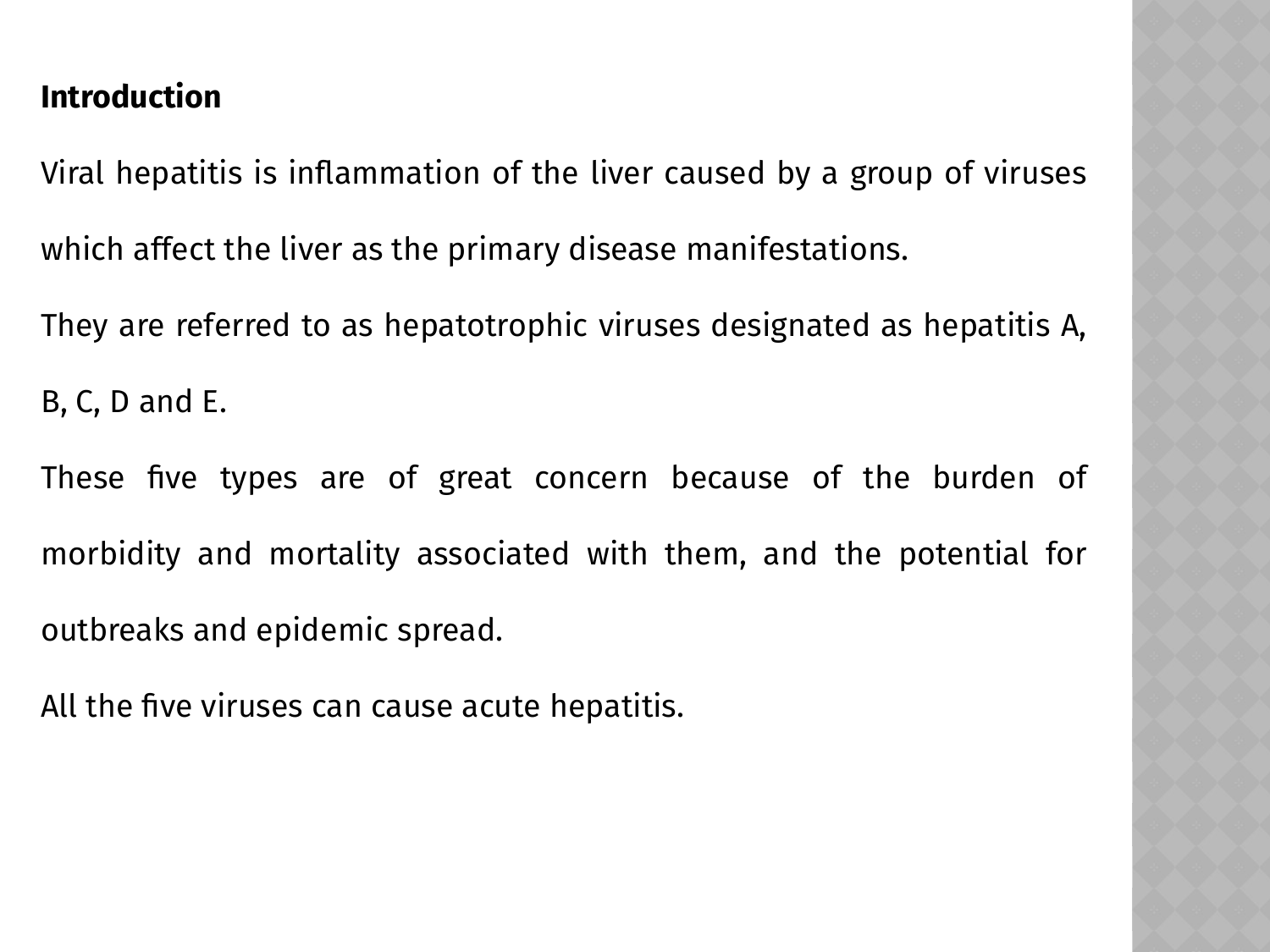

Introduction
Viral hepatitis is inflammation of the liver caused by a group of viruses which affect the liver as the primary disease manifestations.
They are referred to as hepatotrophic viruses designated as hepatitis A, B, C, D and E.
These five types are of great concern because of the burden of morbidity and mortality associated with them, and the potential for outbreaks and epidemic spread.
All the five viruses can cause acute hepatitis.